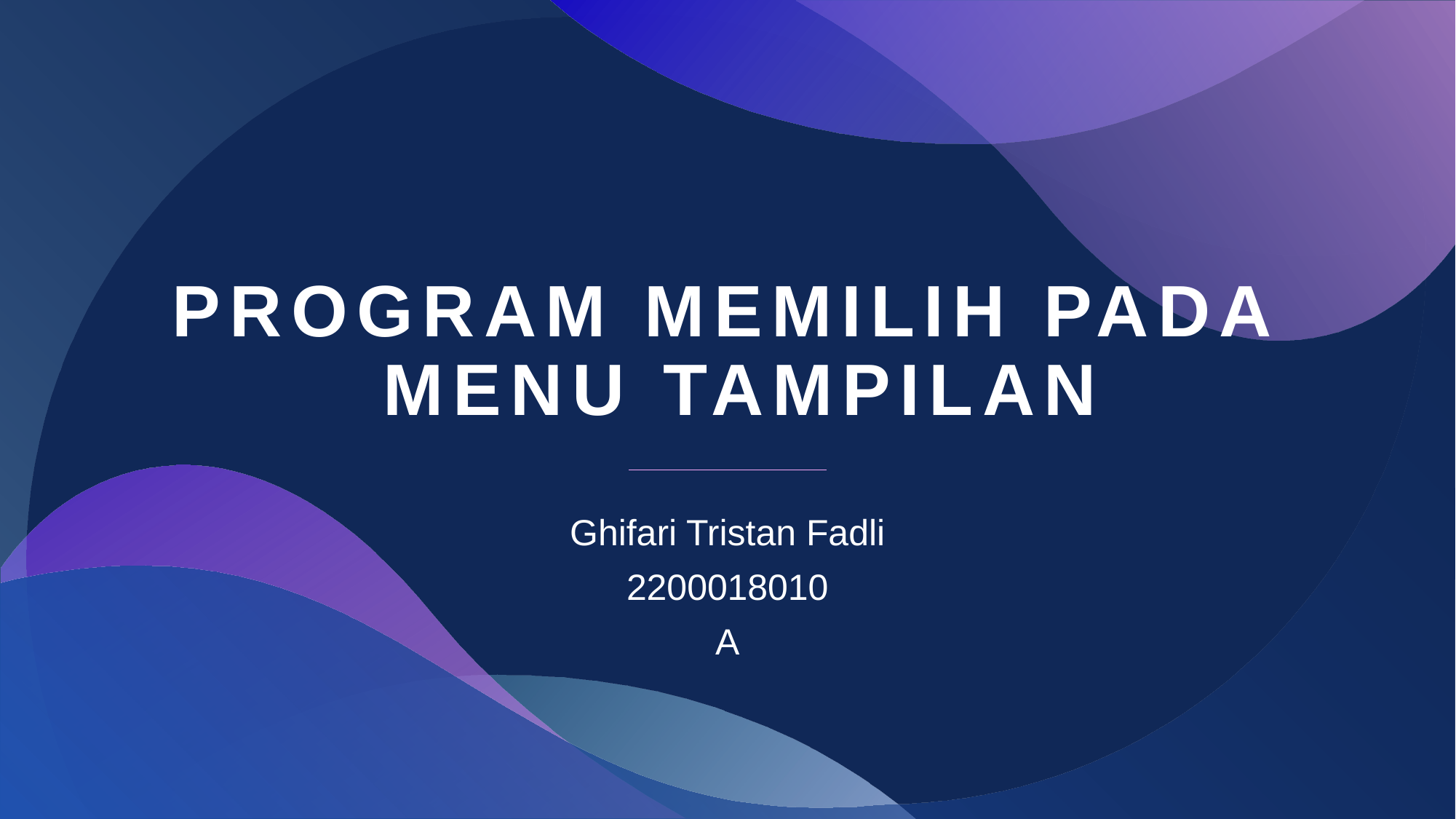

# Program memilih pada  menu Tampilan
Ghifari Tristan Fadli
2200018010
A